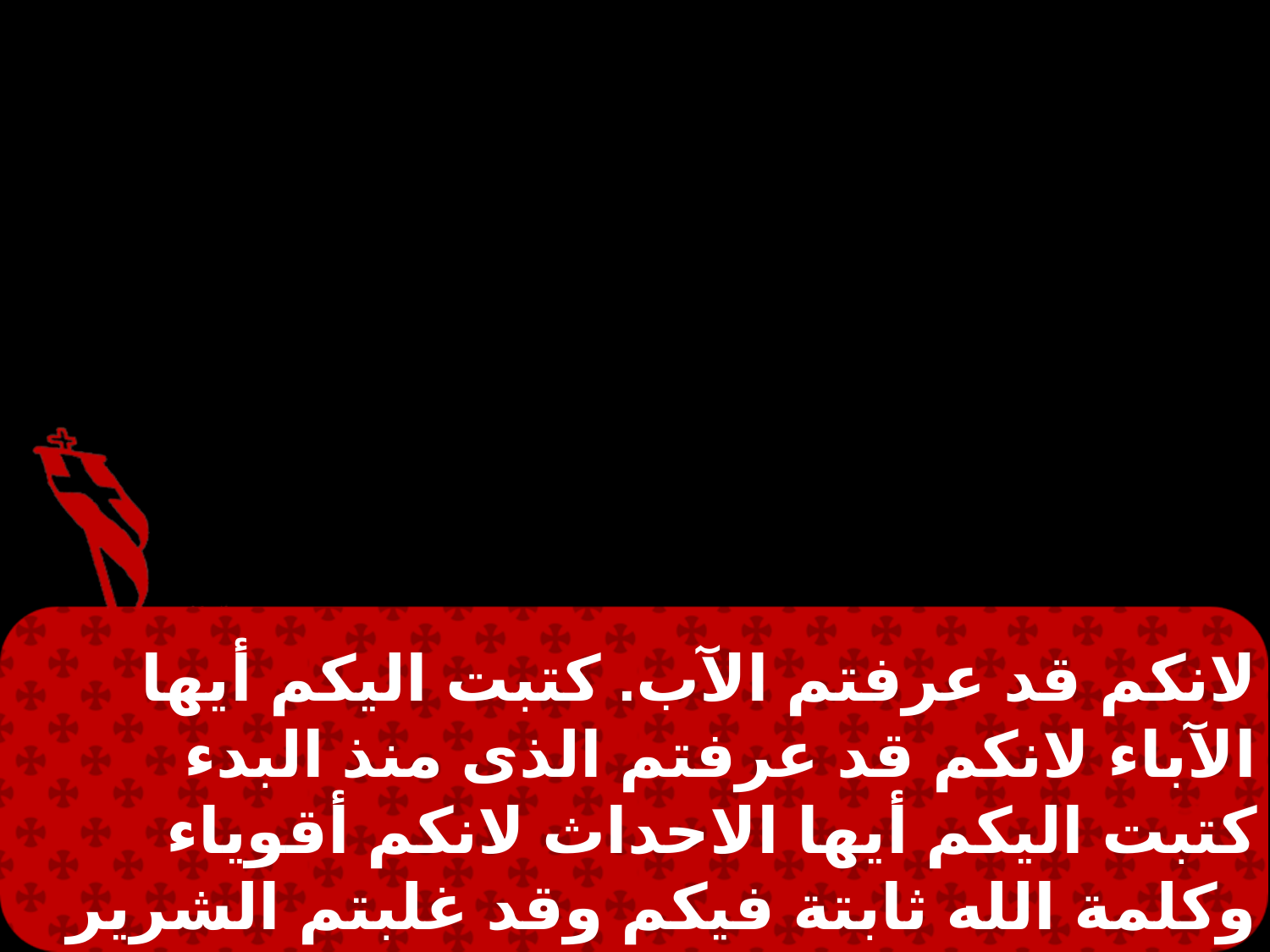

لانكم قد عرفتم الآب. كتبت اليكم أيها الآباء لانكم قد عرفتم الذى منذ البدء كتبت اليكم أيها الاحداث لانكم أقوياء وكلمة الله ثابتة فيكم وقد غلبتم الشرير لا تحبوا العالم ولا الاشياء التى فى العالم.